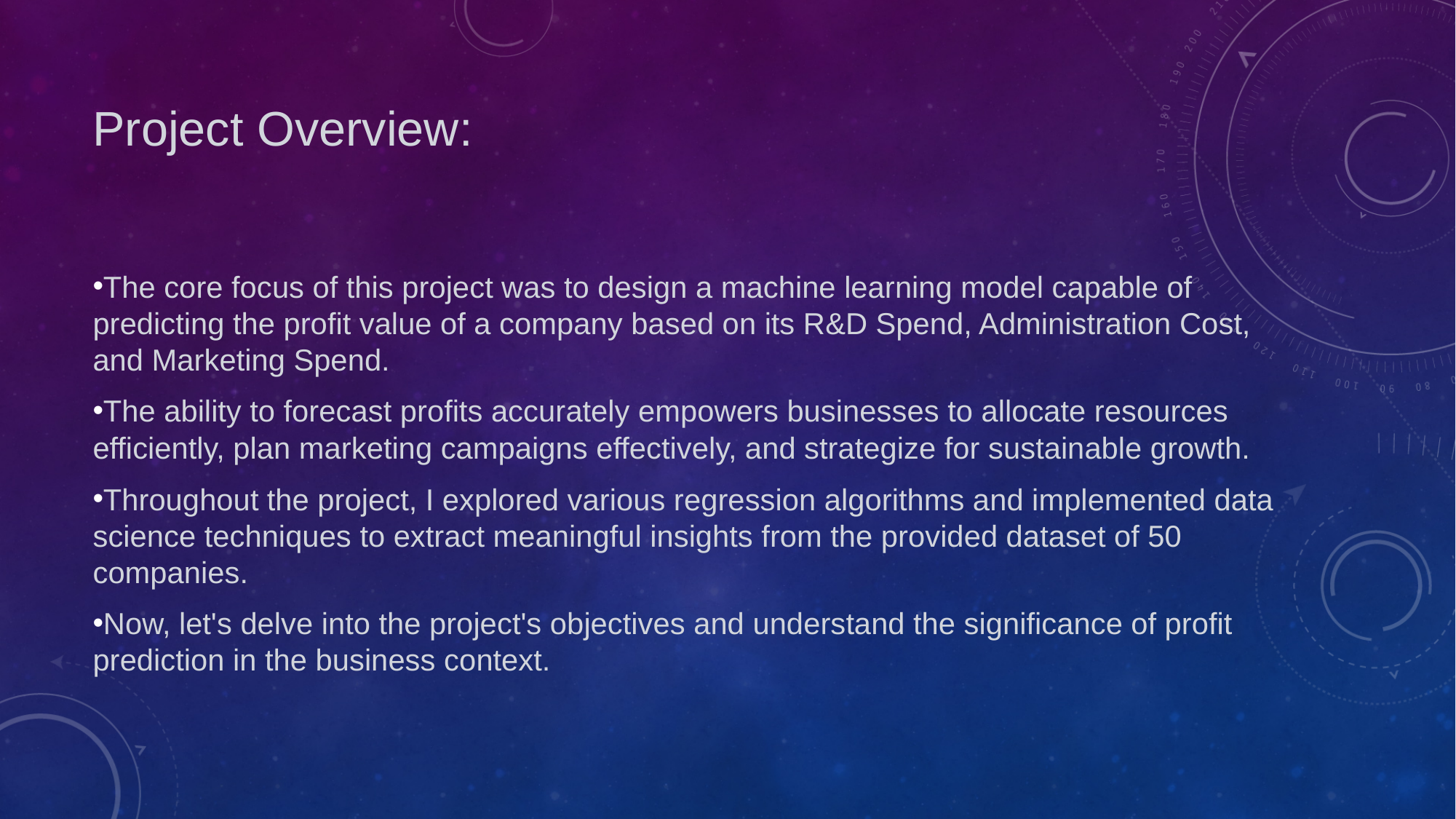

# Project Overview:
The core focus of this project was to design a machine learning model capable of predicting the profit value of a company based on its R&D Spend, Administration Cost, and Marketing Spend.
The ability to forecast profits accurately empowers businesses to allocate resources efficiently, plan marketing campaigns effectively, and strategize for sustainable growth.
Throughout the project, I explored various regression algorithms and implemented data science techniques to extract meaningful insights from the provided dataset of 50 companies.
Now, let's delve into the project's objectives and understand the significance of profit prediction in the business context.